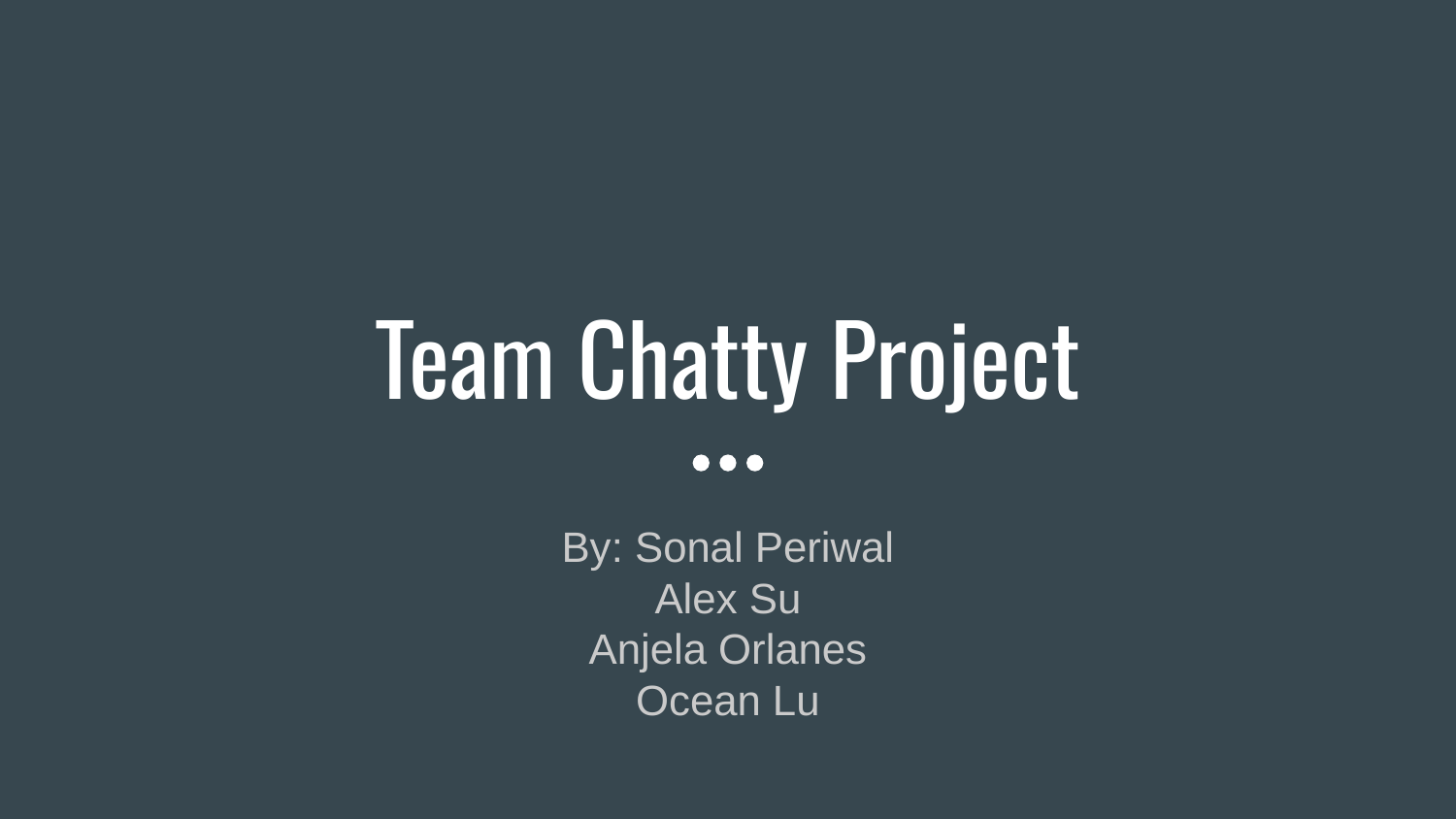

# Team Chatty Project
By: Sonal Periwal
Alex Su
Anjela Orlanes
Ocean Lu